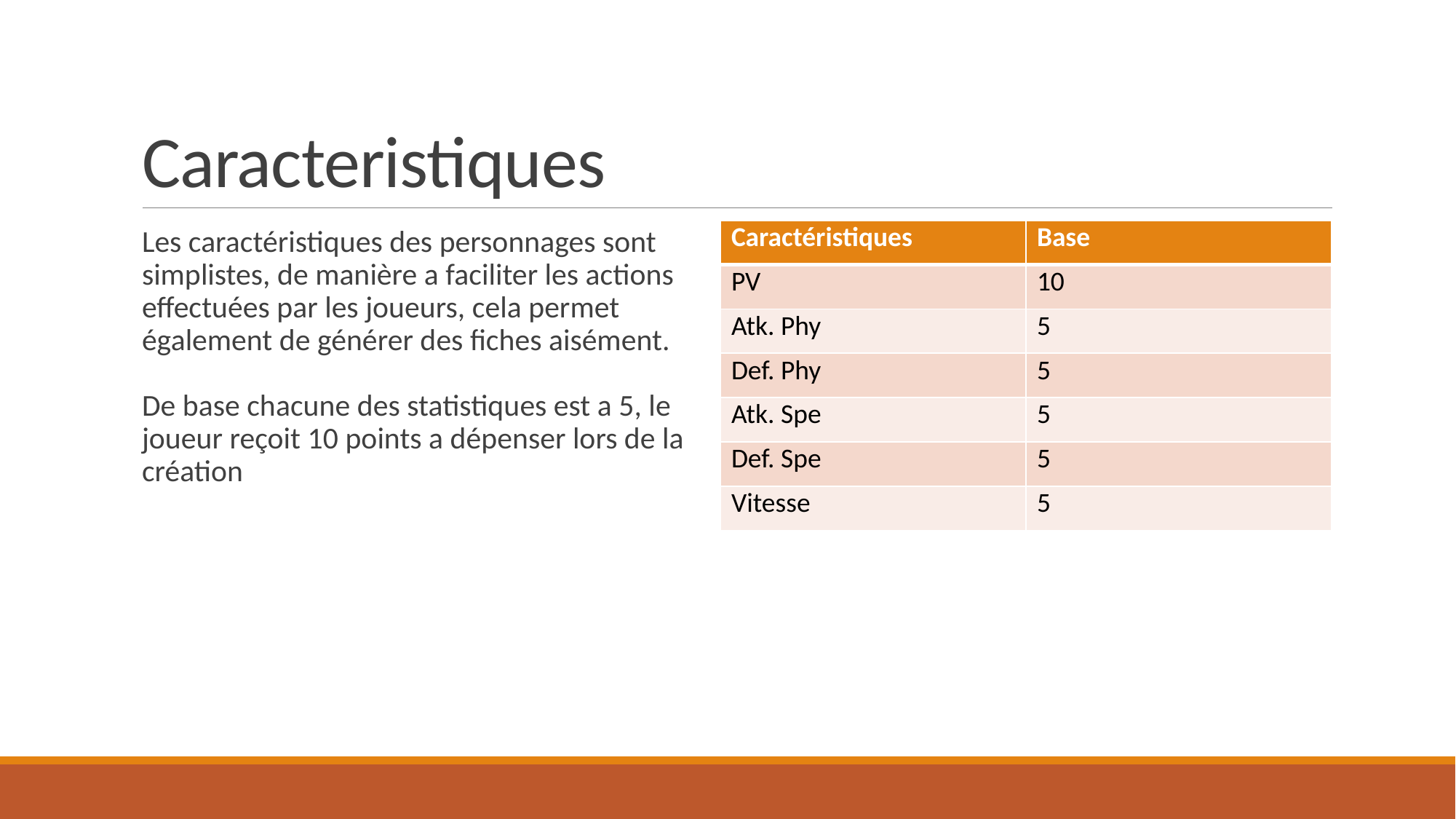

# Caracteristiques
Les caractéristiques des personnages sont simplistes, de manière a faciliter les actions effectuées par les joueurs, cela permet également de générer des fiches aisément.
De base chacune des statistiques est a 5, le joueur reçoit 10 points a dépenser lors de la création
| Caractéristiques | Base |
| --- | --- |
| PV | 10 |
| Atk. Phy | 5 |
| Def. Phy | 5 |
| Atk. Spe | 5 |
| Def. Spe | 5 |
| Vitesse | 5 |